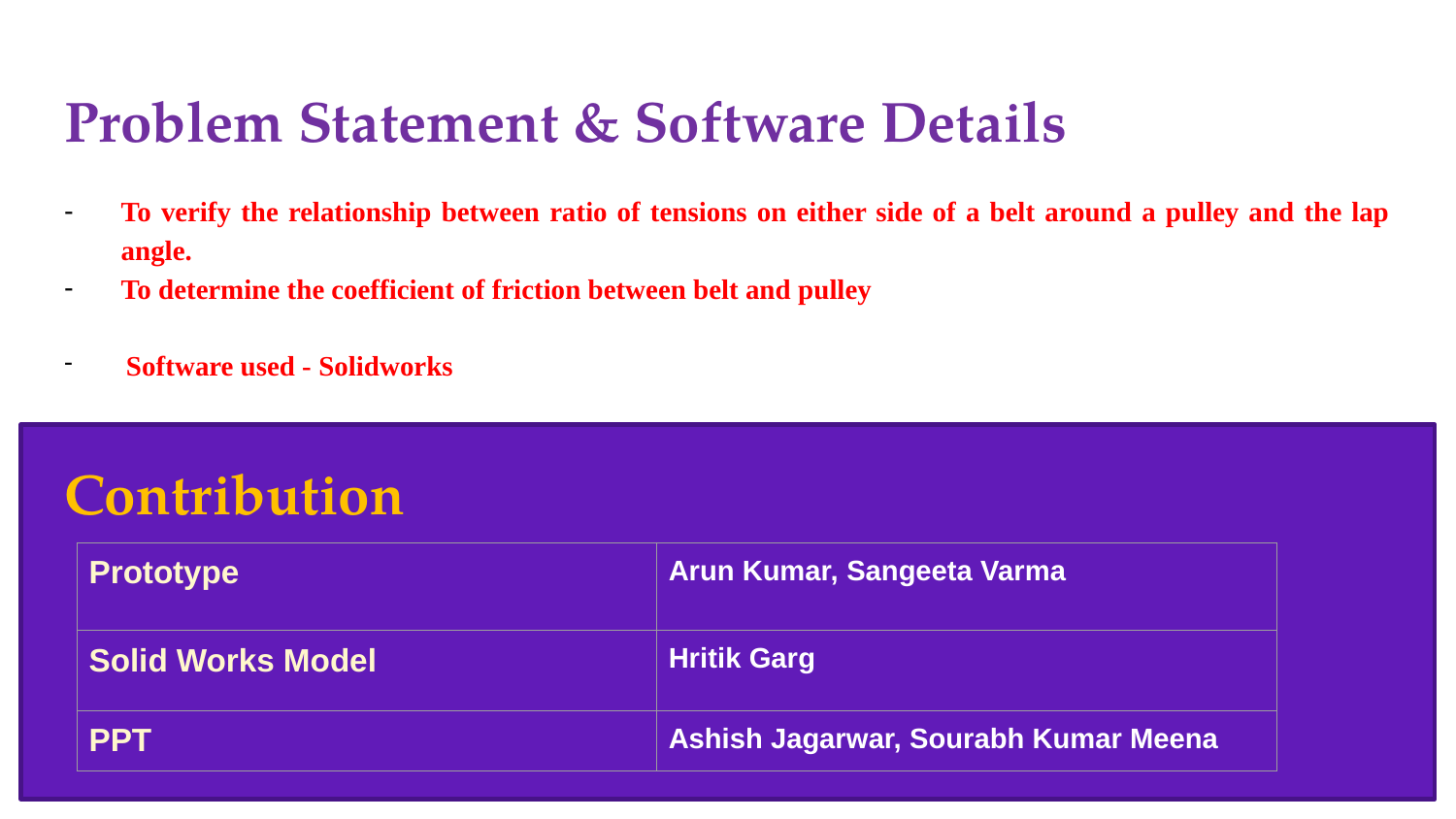

# Problem Statement & Software Details

To verify the relationship between ratio of tensions on either side of a belt around a pulley and the lap angle.
To determine the coefficient of friction between belt and pulley

Software used - Solidworks

Contribution
| Prototype | Arun Kumar, Sangeeta Varma |
| --- | --- |
| Solid Works Model | Hritik Garg |
| PPT | Ashish Jagarwar, Sourabh Kumar Meena |